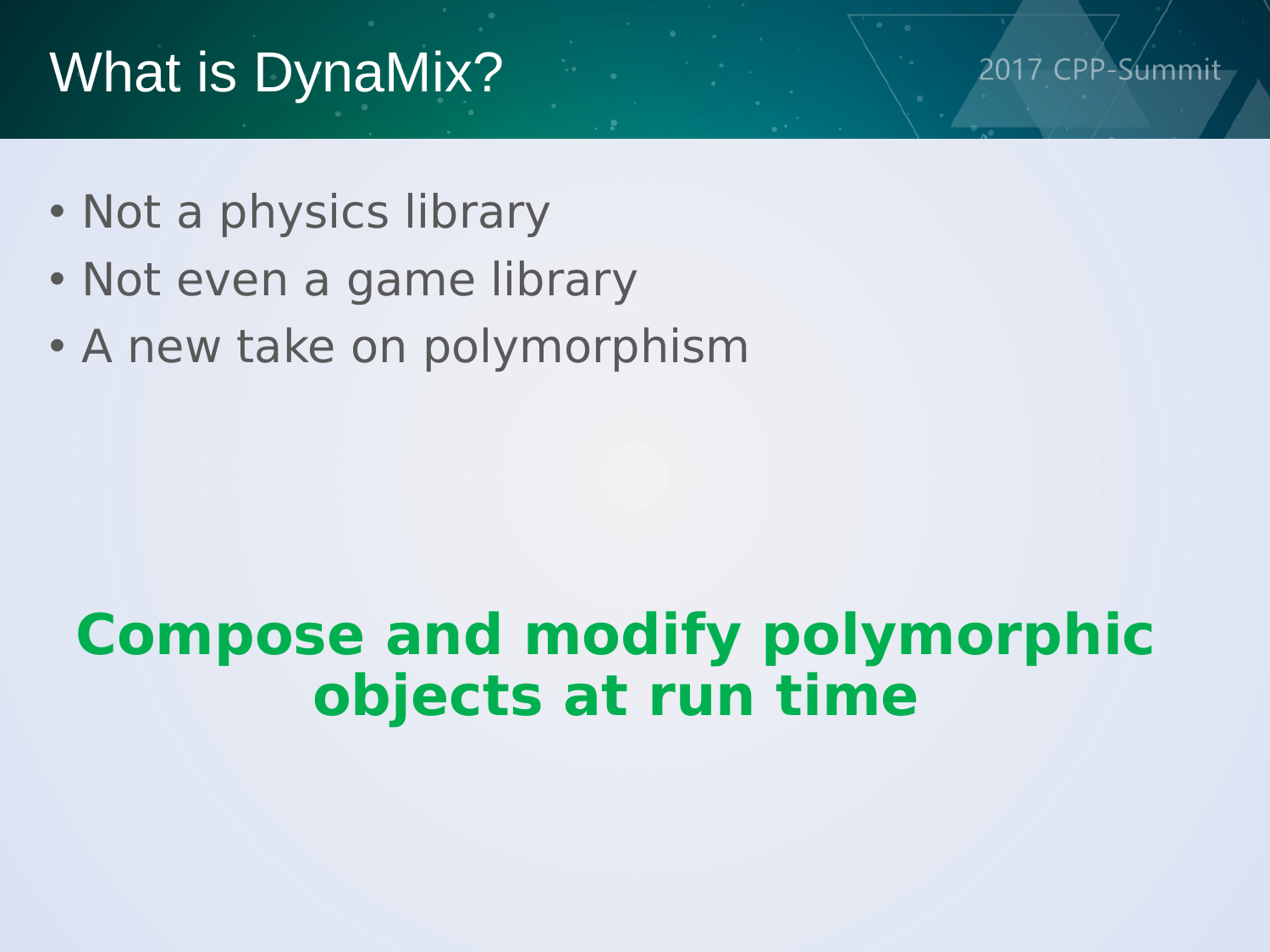

What is DynaMix?
Not a physics library
Not even a game library
A new take on polymorphism

Compose and modify polymorphic objects at run time